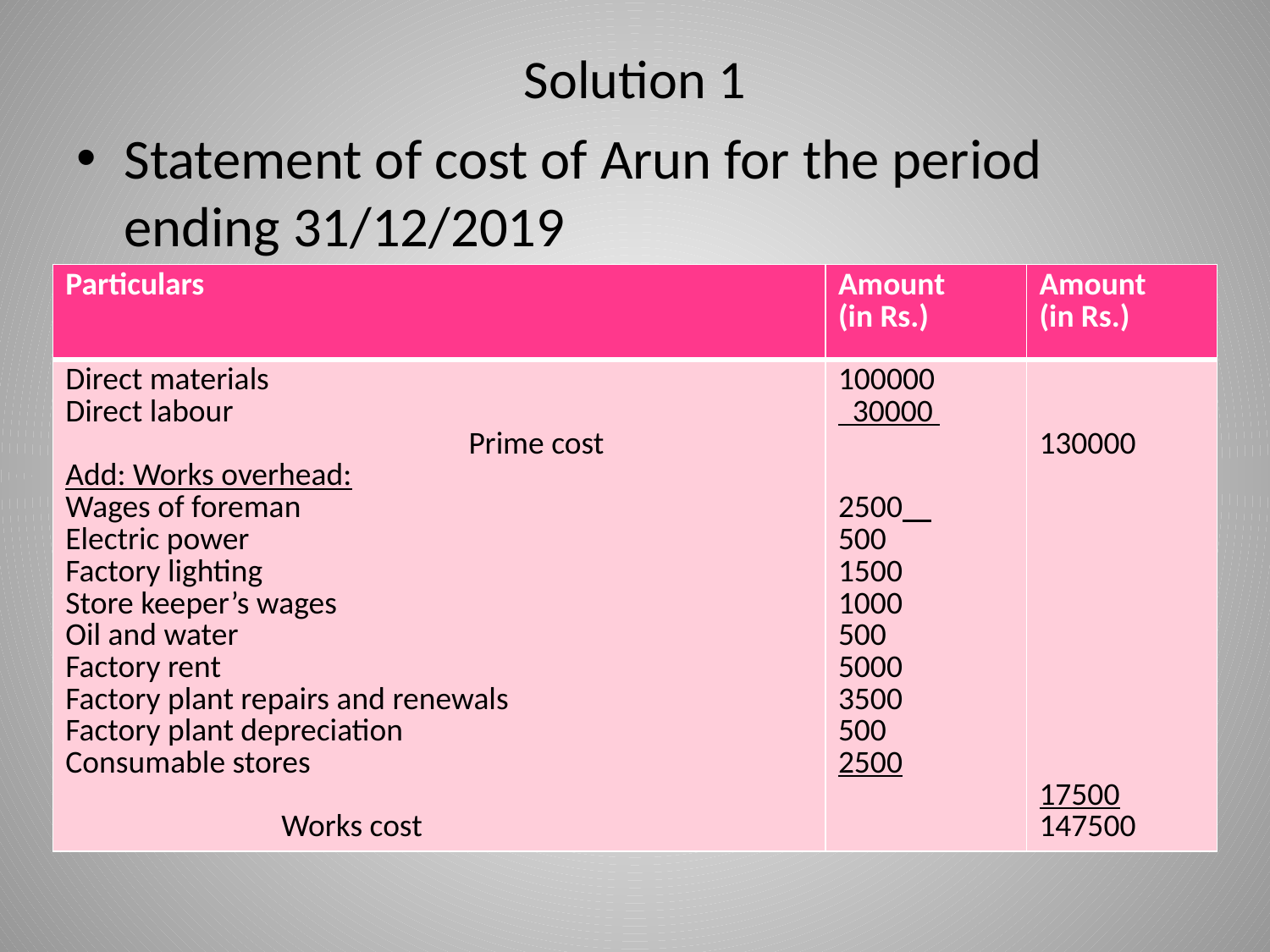

# Solution 1
Statement of cost of Arun for the period ending 31/12/2019

| Particulars | Amount (in Rs.) | Amount (in Rs.) |
| --- | --- | --- |
| Direct materials Direct labour Prime cost Add: Works overhead: Wages of foreman Electric power Factory lighting Store keeper’s wages Oil and water Factory rent Factory plant repairs and renewals Factory plant depreciation Consumable stores Works cost | 100000 30000 2500 500 1500 1000 500 5000 3500 500 2500 | 130000 17500 147500 |